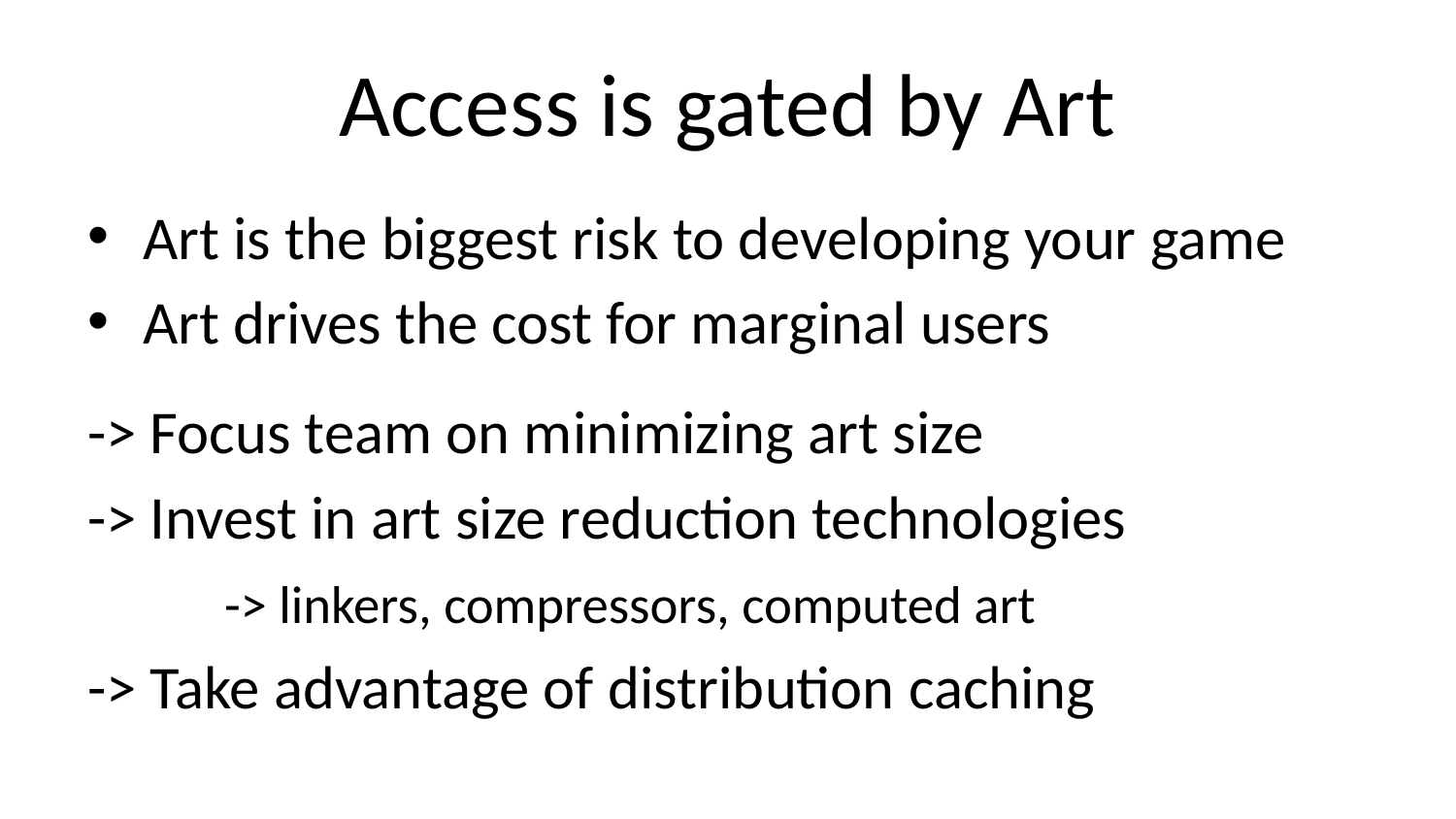

# Access is gated by Art
Art is the biggest risk to developing your game
Art drives the cost for marginal users

-> Focus team on minimizing art size
-> Invest in art size reduction technologies
	-> linkers, compressors, computed art
-> Take advantage of distribution caching